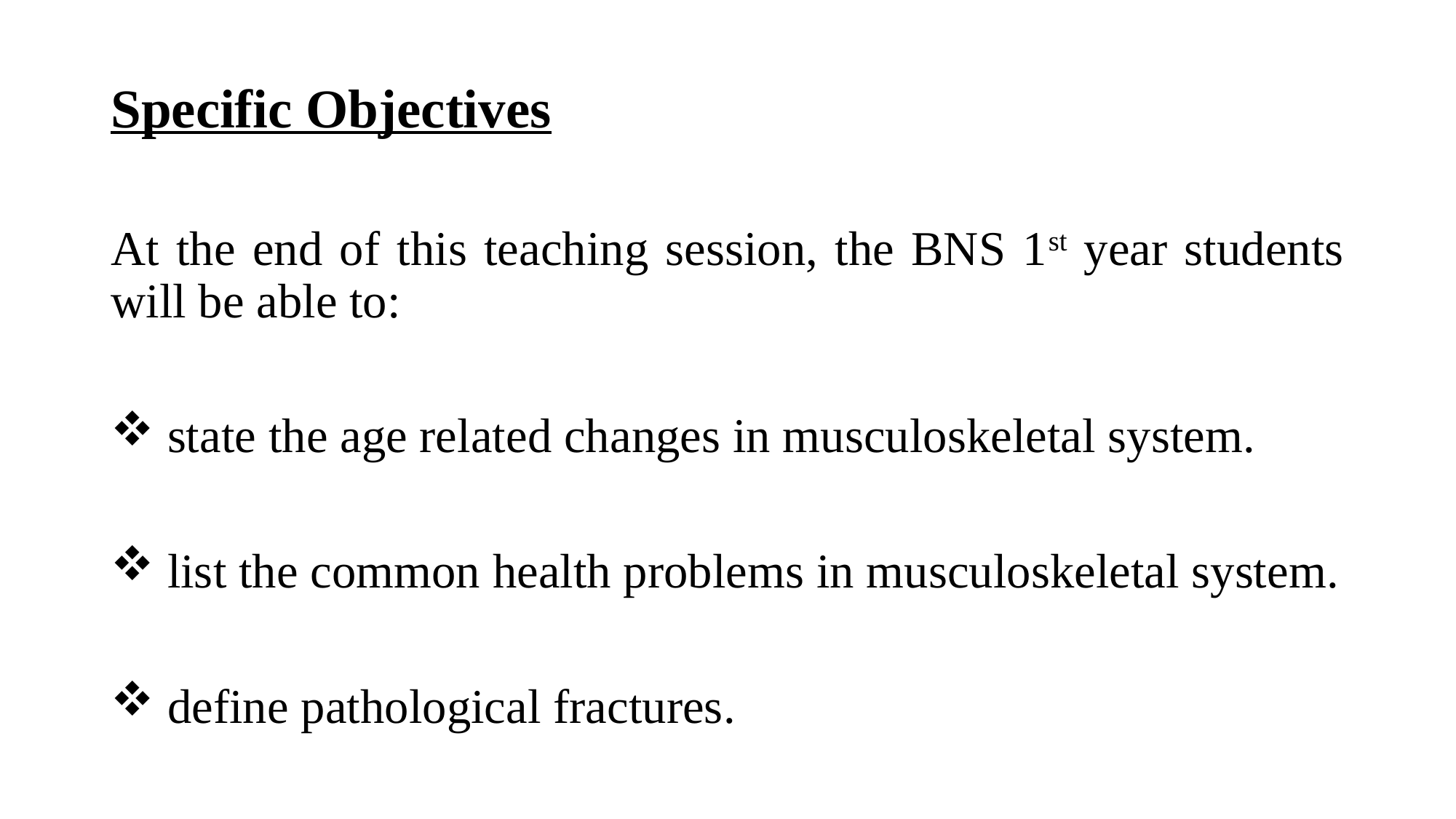

# Specific Objectives
At the end of this teaching session, the BNS 1st year students will be able to:

 state the age related changes in musculoskeletal system.

 list the common health problems in musculoskeletal system.

 define pathological fractures.